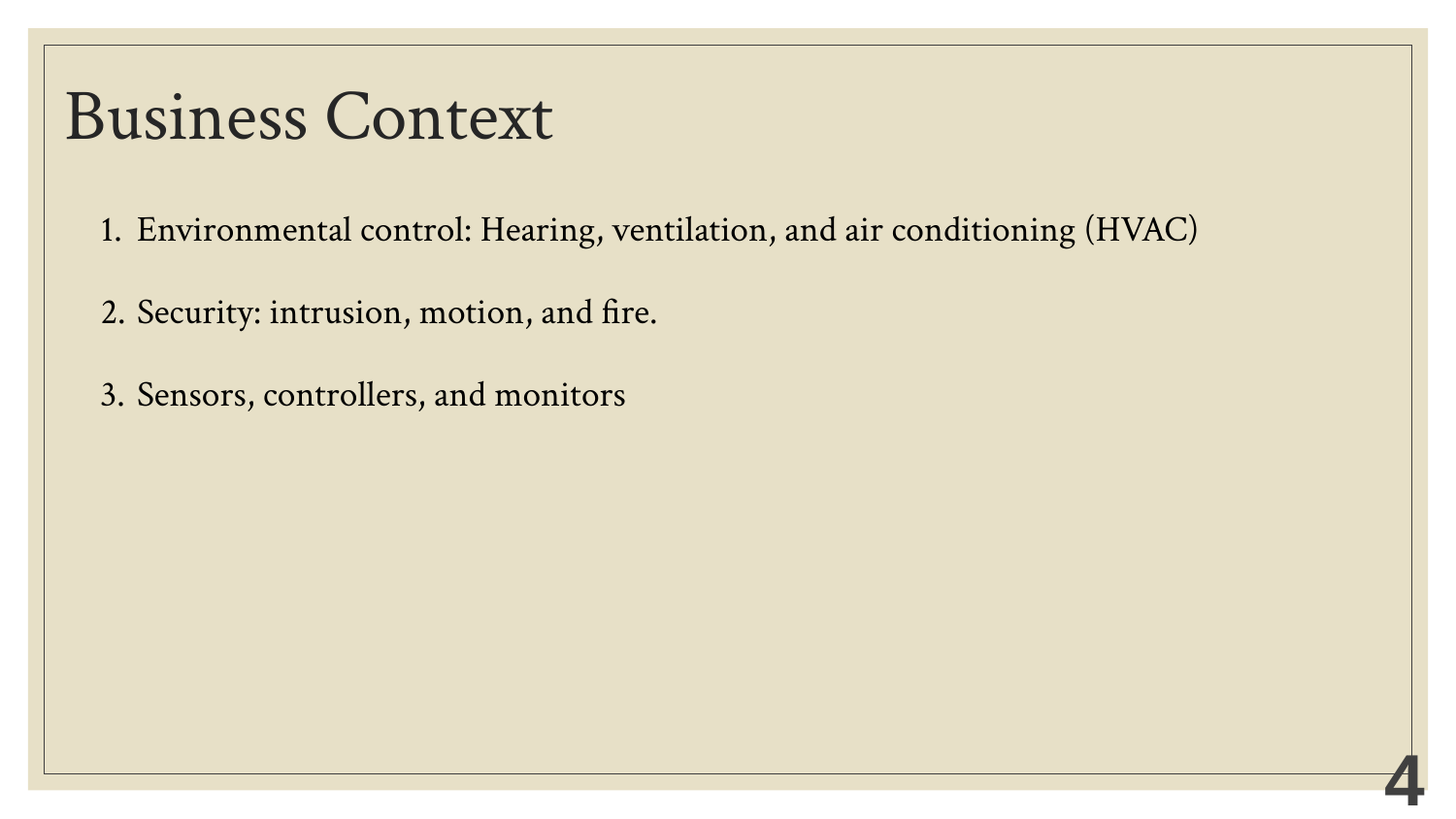

# Business Context
Environmental control: Hearing, ventilation, and air conditioning (HVAC)
Security: intrusion, motion, and fire.
Sensors, controllers, and monitors

4